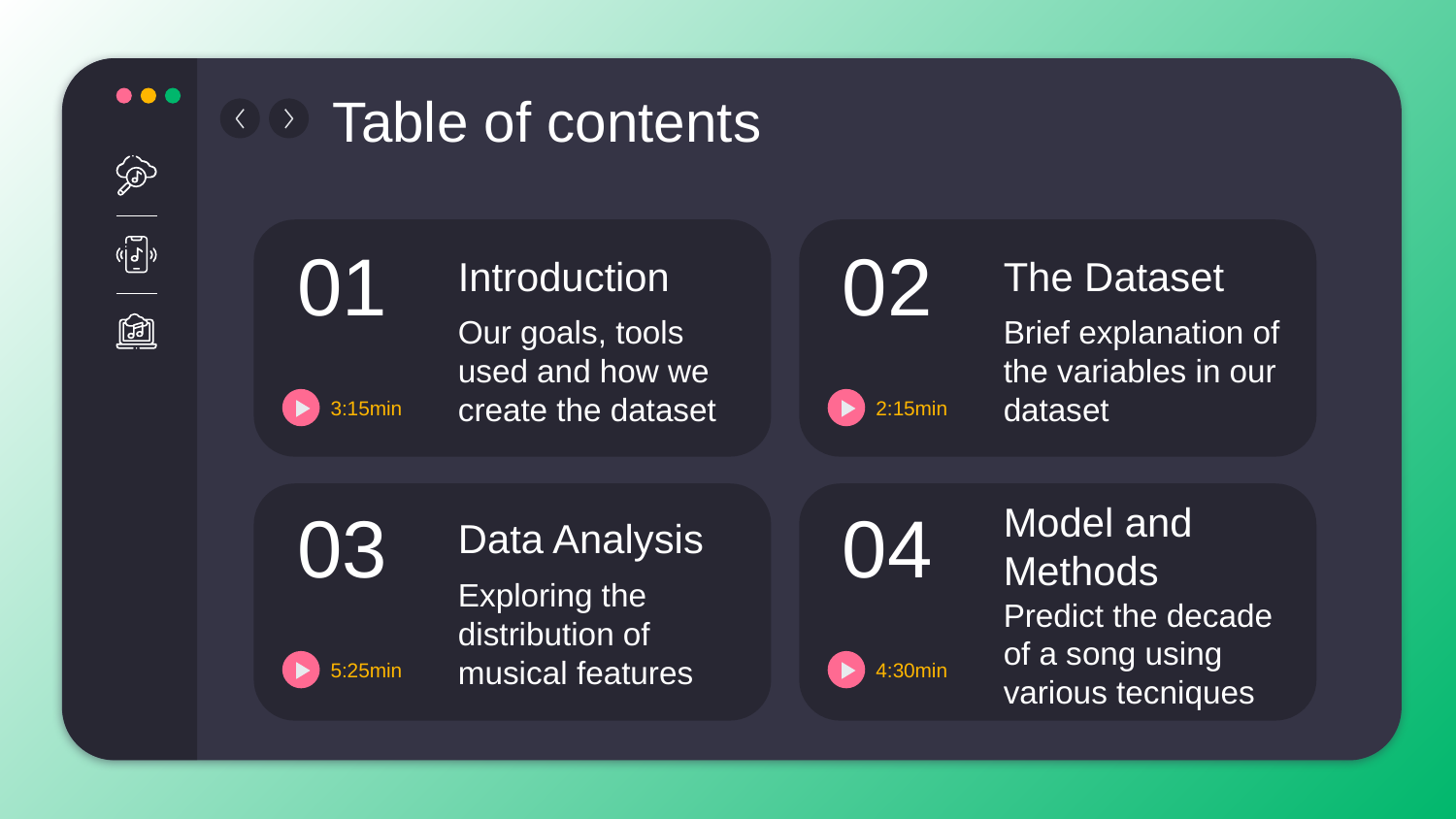

Table of contents

# 01
Introduction
02
The Dataset
Our goals, tools used and how we create the dataset
Brief explanation of the variables in our dataset

3:15min
2:15min

Model and Methods
03
Data Analysis
04
Exploring the distribution of musical features
Predict the decade of a song using various tecniques

5:25min
4:30min